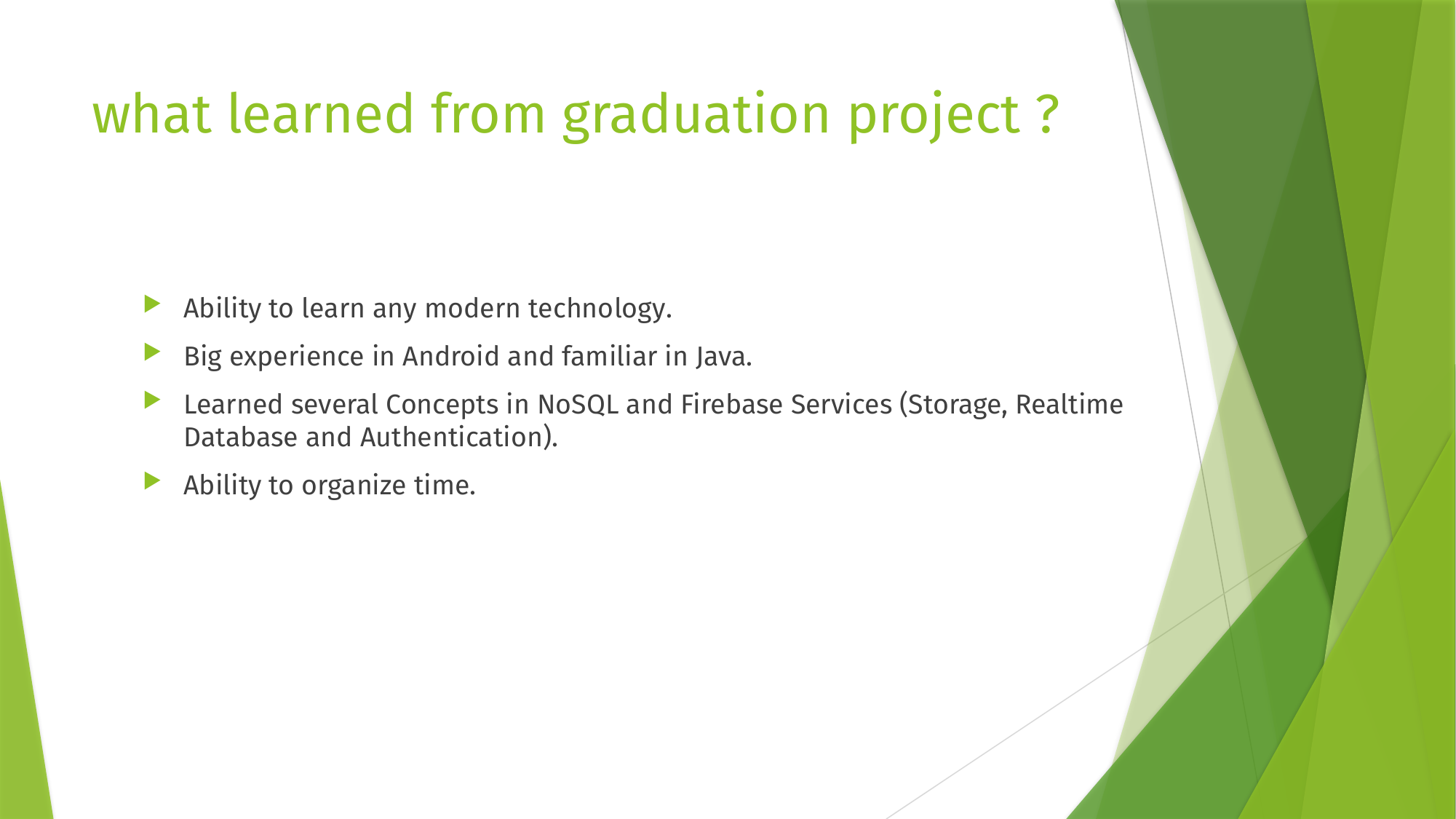

# what learned from graduation project ?
Ability to learn any modern technology.
Big experience in Android and familiar in Java.
Learned several Concepts in NoSQL and Firebase Services (Storage, Realtime Database and Authentication).
Ability to organize time.